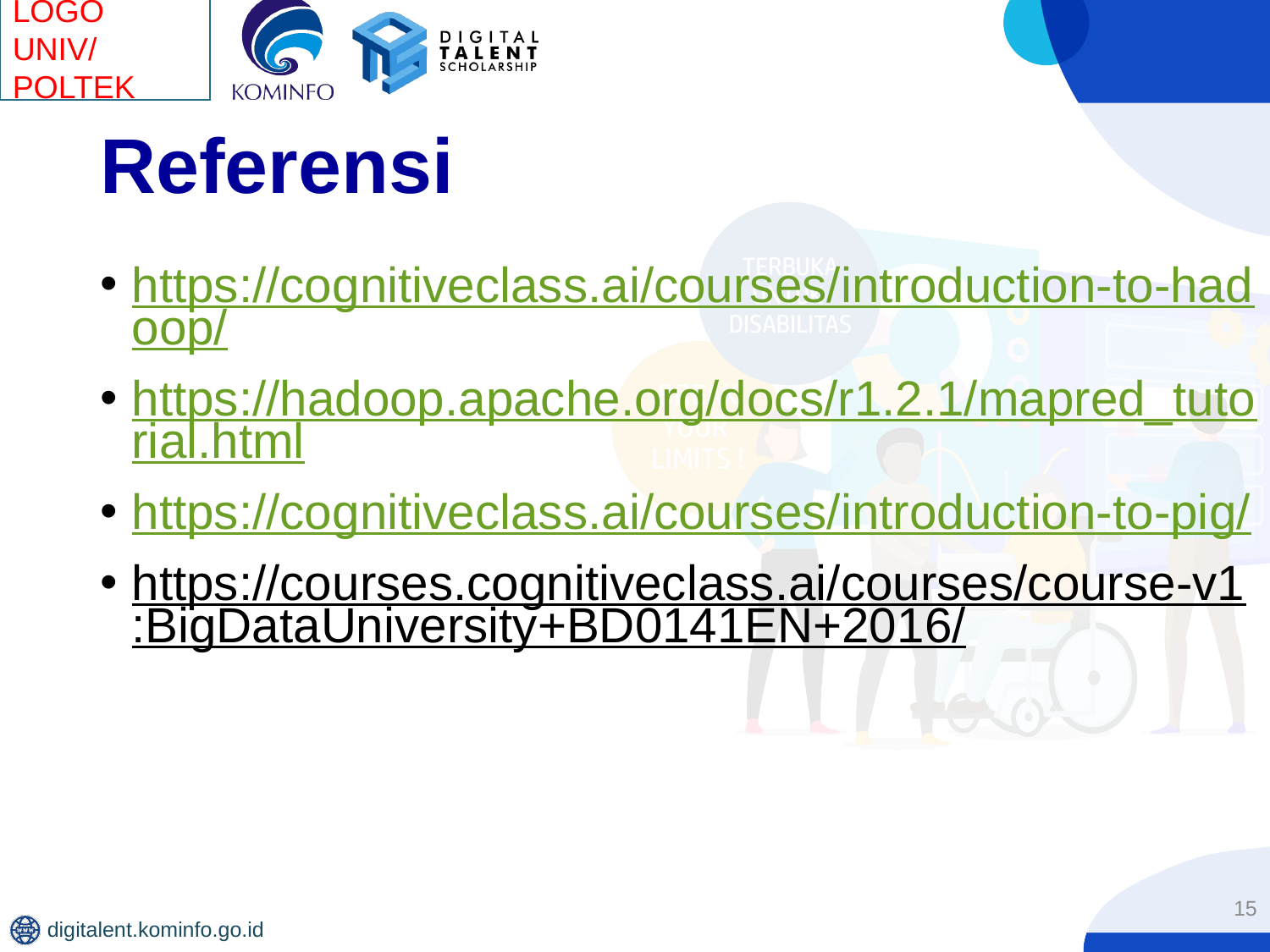

# Referensi
https://cognitiveclass.ai/courses/introduction-to-hadoop/
https://hadoop.apache.org/docs/r1.2.1/mapred_tutorial.html
https://cognitiveclass.ai/courses/introduction-to-pig/
https://courses.cognitiveclass.ai/courses/course-v1:BigDataUniversity+BD0141EN+2016/

15